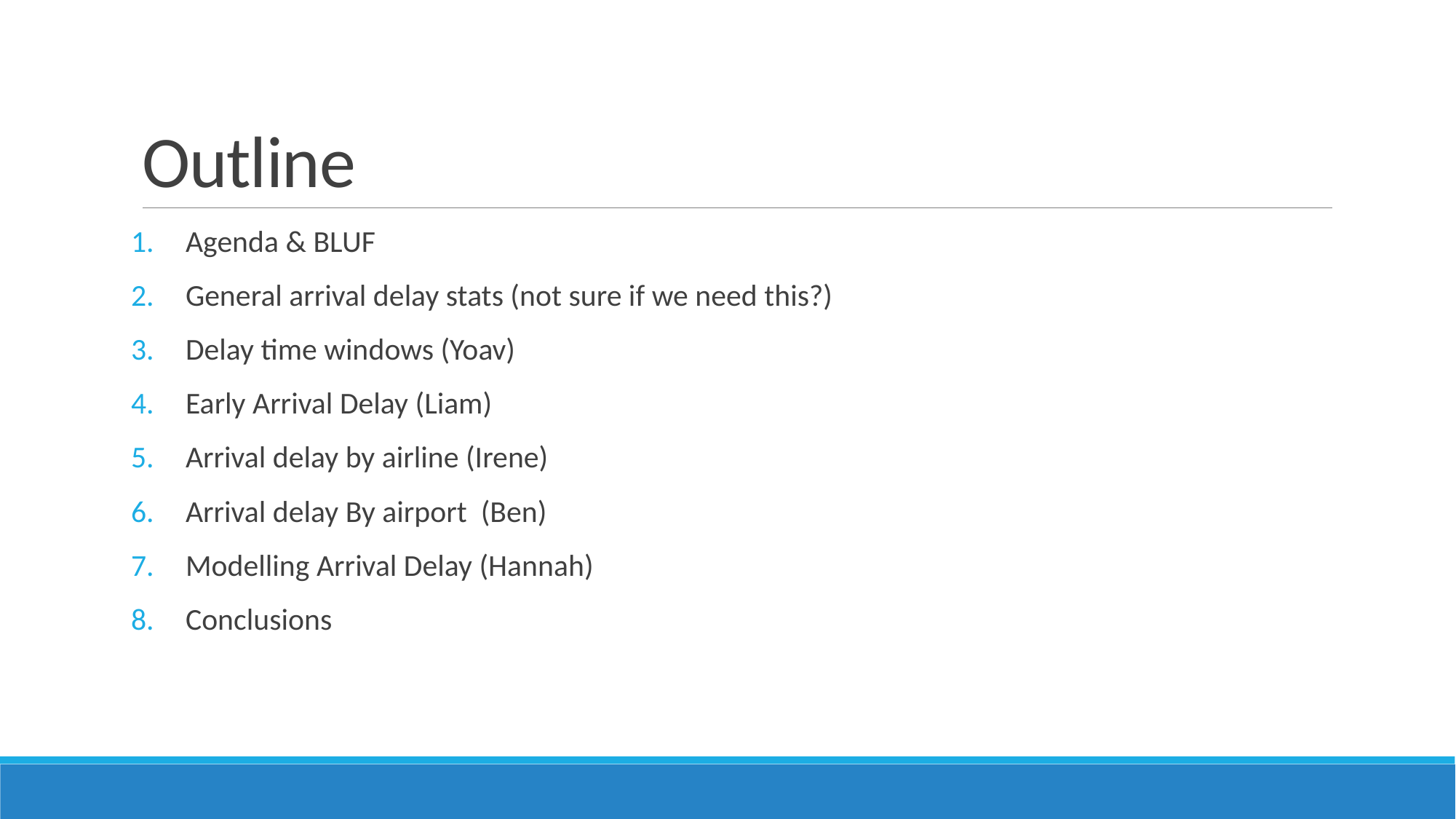

# Outline
Agenda & BLUF
General arrival delay stats (not sure if we need this?)
Delay time windows (Yoav)
Early Arrival Delay (Liam)
Arrival delay by airline (Irene)
Arrival delay By airport  (Ben)
Modelling Arrival Delay (Hannah)
Conclusions